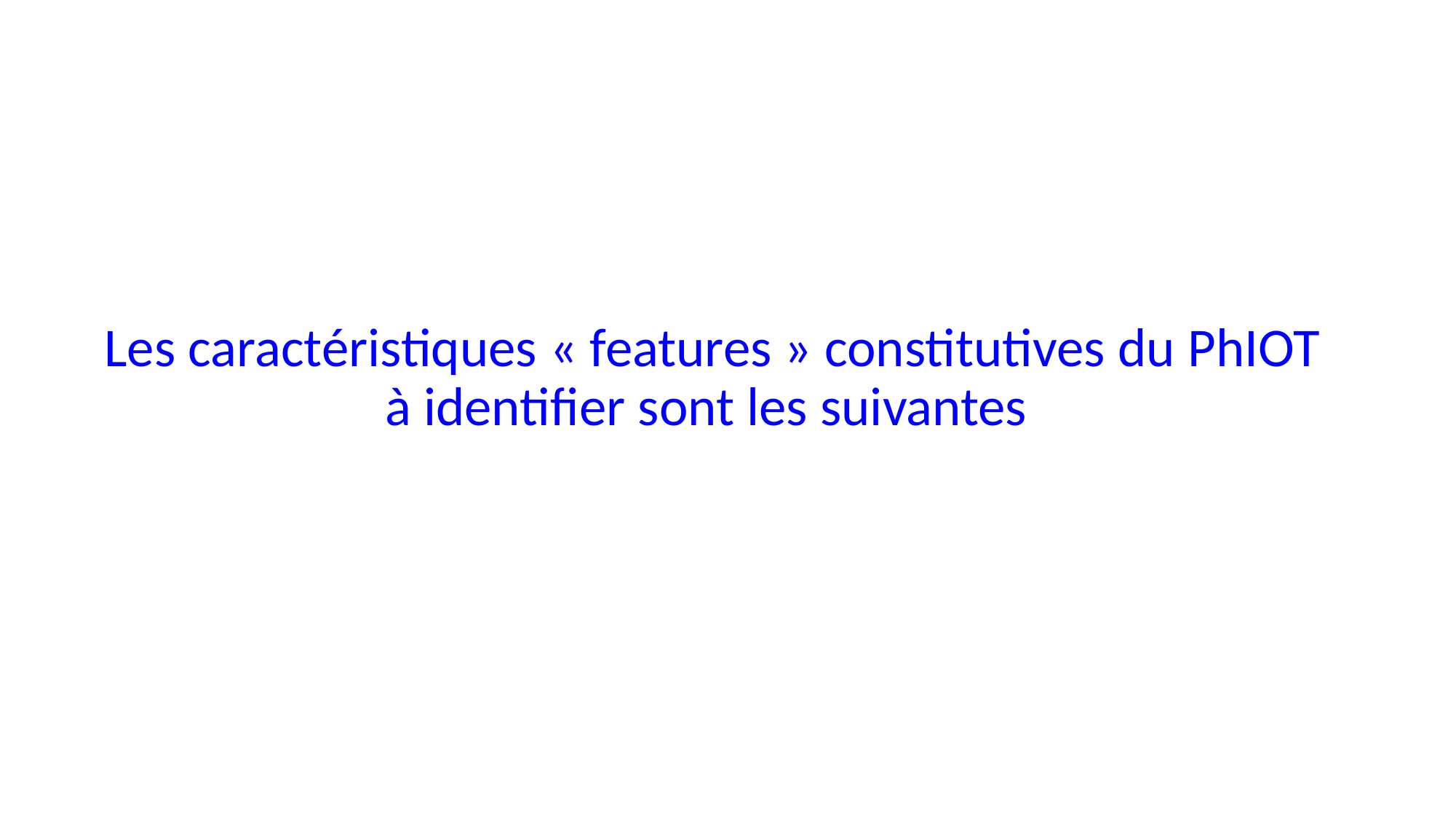

# Les caractéristiques « features » constitutives du PhIOT à identifier sont les suivantes